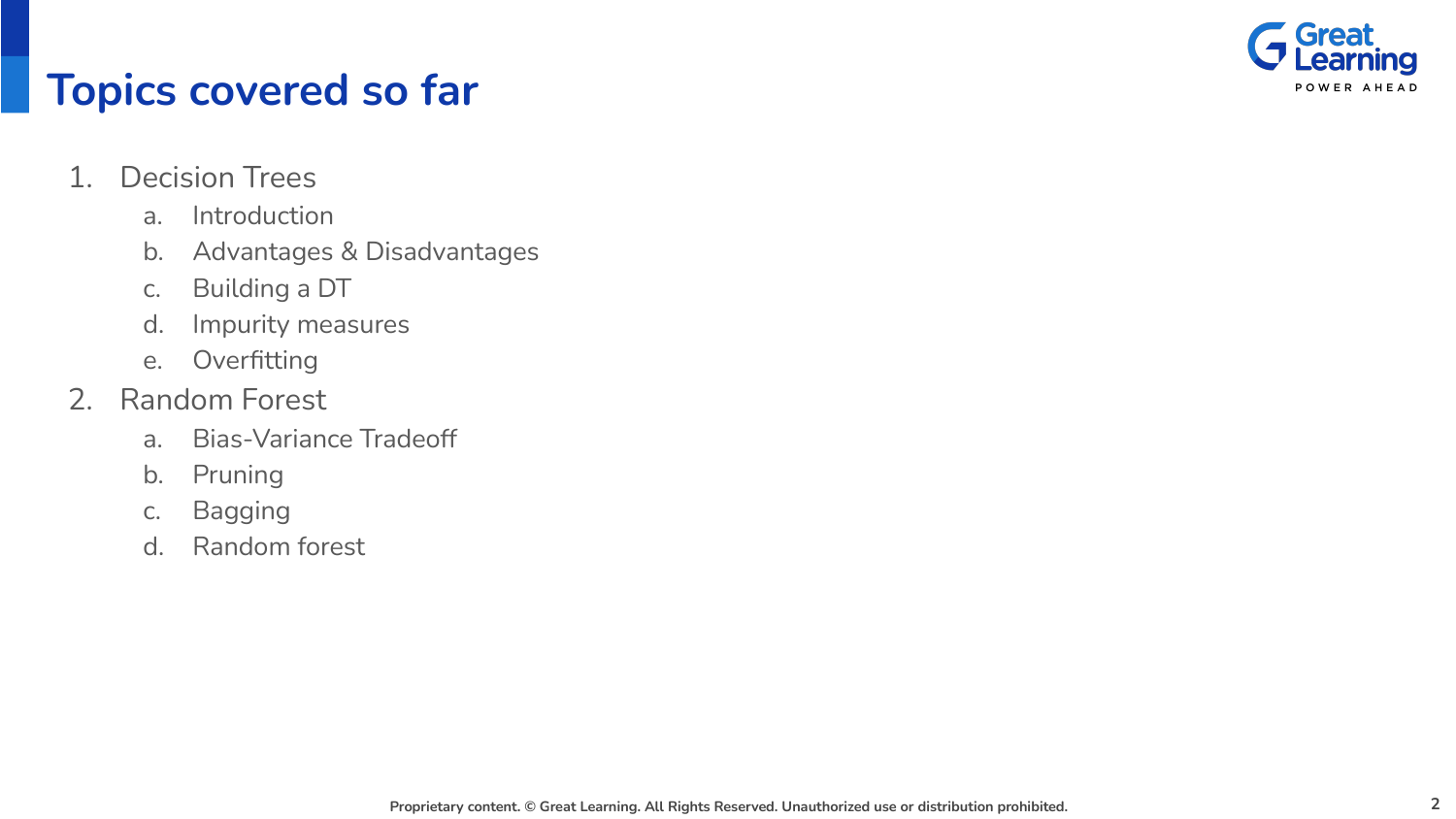

# Topics covered so far
Decision Trees
Introduction
Advantages & Disadvantages
Building a DT
Impurity measures
Overfitting
Random Forest
Bias-Variance Tradeoff
Pruning
Bagging
Random forest
2